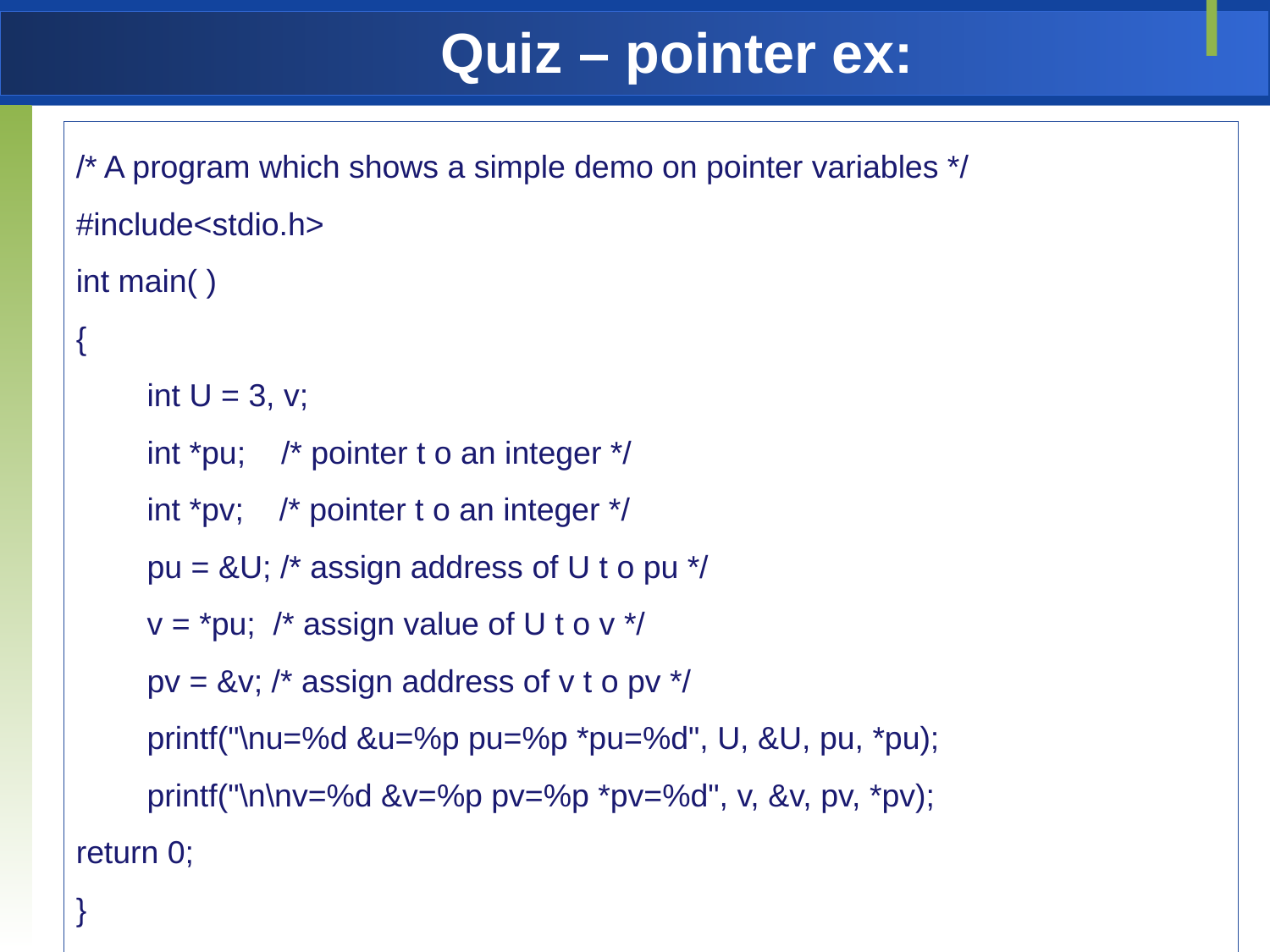

# Quiz – pointer ex:
/* A program which shows a simple demo on pointer variables */
#include<stdio.h>
int main( )
{
        int U = 3, v;
        int *pu;    /* pointer t o an integer */
        int *pv;    /* pointer t o an integer */
        pu = &U; /* assign address of U t o pu */
        v = *pu;  /* assign value of U t o v */
        pv = &v; /* assign address of v t o pv */
        printf("\nu=%d &u=%p pu=%p *pu=%d", U, &U, pu, *pu);
        printf("\n\nv=%d &v=%p pv=%p *pv=%d", v, &v, pv, *pv);
return 0;
}